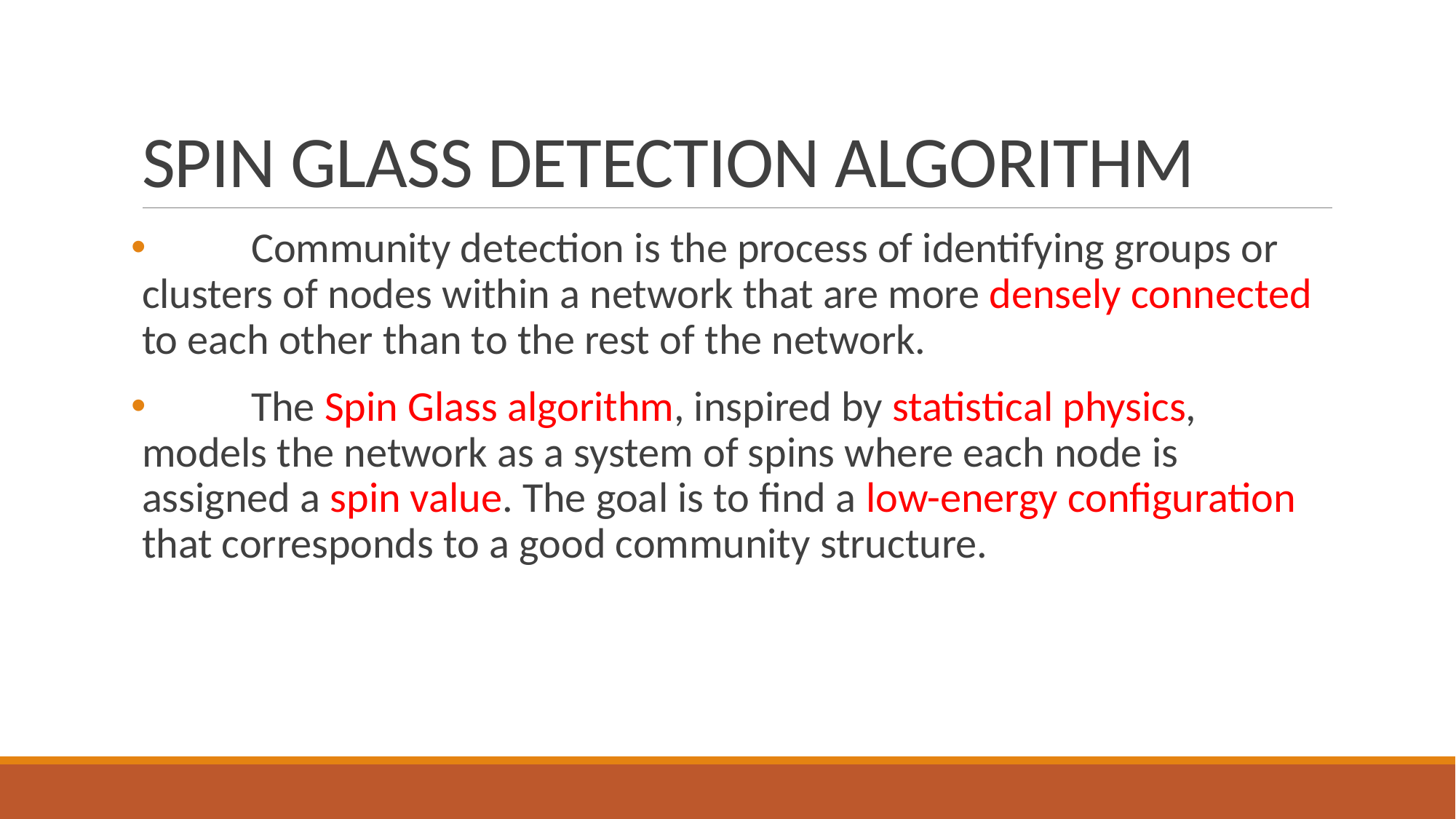

# SPIN GLASS DETECTION ALGORITHM
	Community detection is the process of identifying groups or clusters of nodes within a network that are more densely connected to each other than to the rest of the network.
	The Spin Glass algorithm, inspired by statistical physics, models the network as a system of spins where each node is assigned a spin value. The goal is to find a low-energy configuration that corresponds to a good community structure.